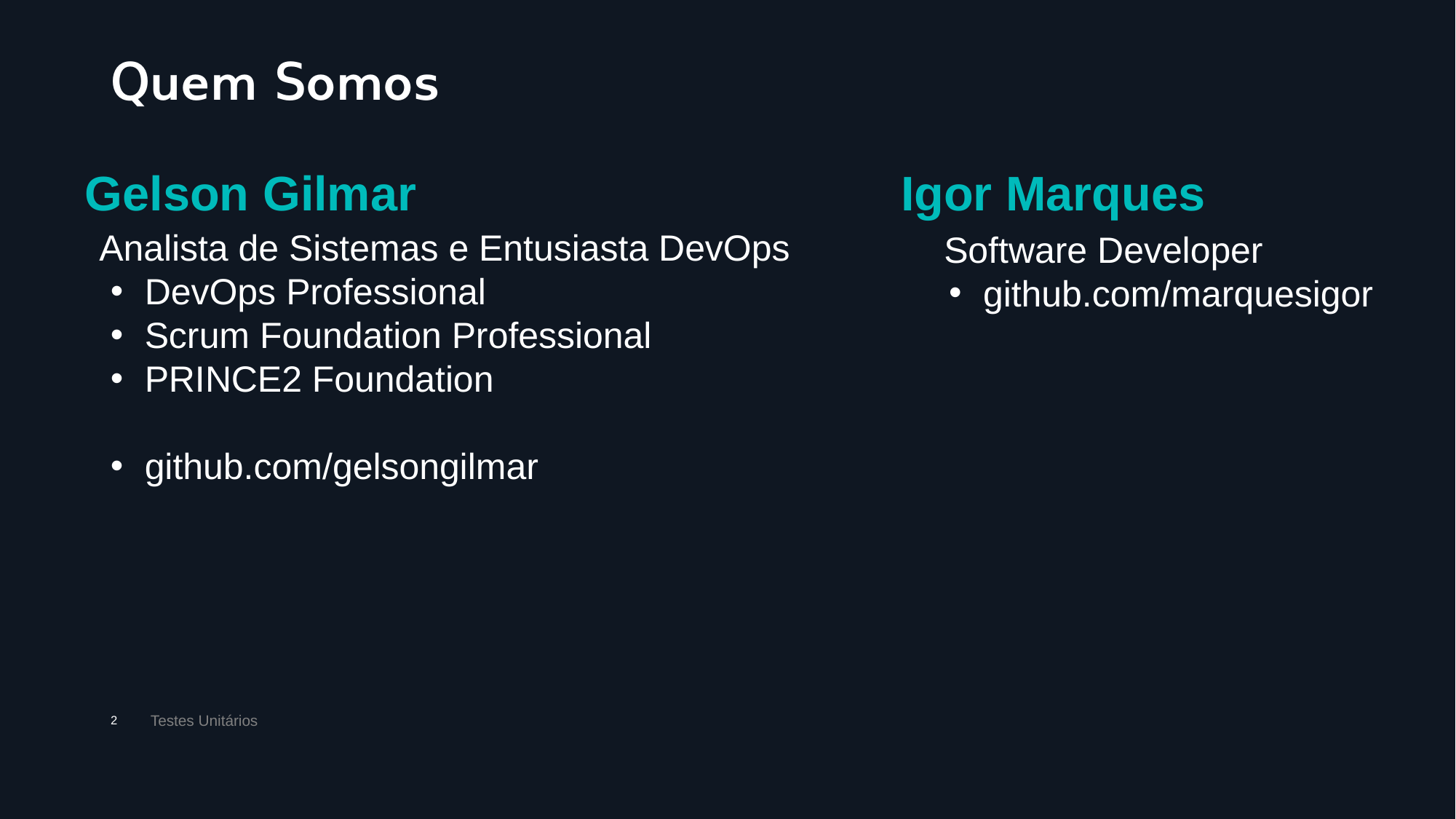

# Quem Somos
Gelson Gilmar
Igor Marques
Analista de Sistemas e Entusiasta DevOps
Software Developer
DevOps Professional
Scrum Foundation Professional
PRINCE2 Foundation

github.com/gelsongilmar

github.com/marquesigor
Testes Unitários
2